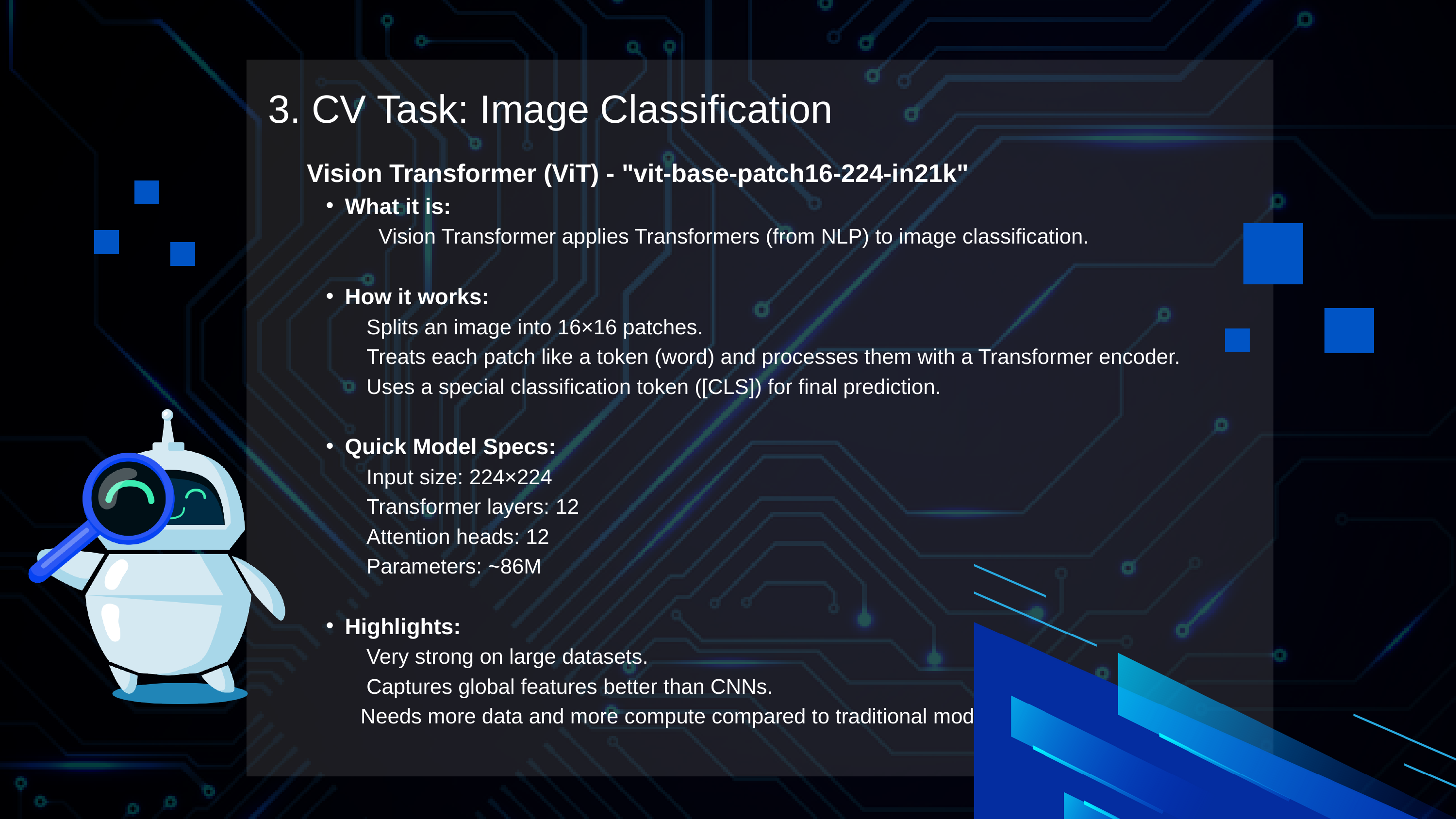

3. CV Task: Image Classification
Vision Transformer (ViT) - "vit-base-patch16-224-in21k"
What it is:
            Vision Transformer applies Transformers (from NLP) to image classification.

How it works:
          Splits an image into 16×16 patches.
          Treats each patch like a token (word) and processes them with a Transformer encoder.
          Uses a special classification token ([CLS]) for final prediction.

Quick Model Specs:
          Input size: 224×224
          Transformer layers: 12
          Attention heads: 12
          Parameters: ~86M

Highlights:
          Very strong on large datasets.
          Captures global features better than CNNs.
         Needs more data and more compute compared to traditional models.